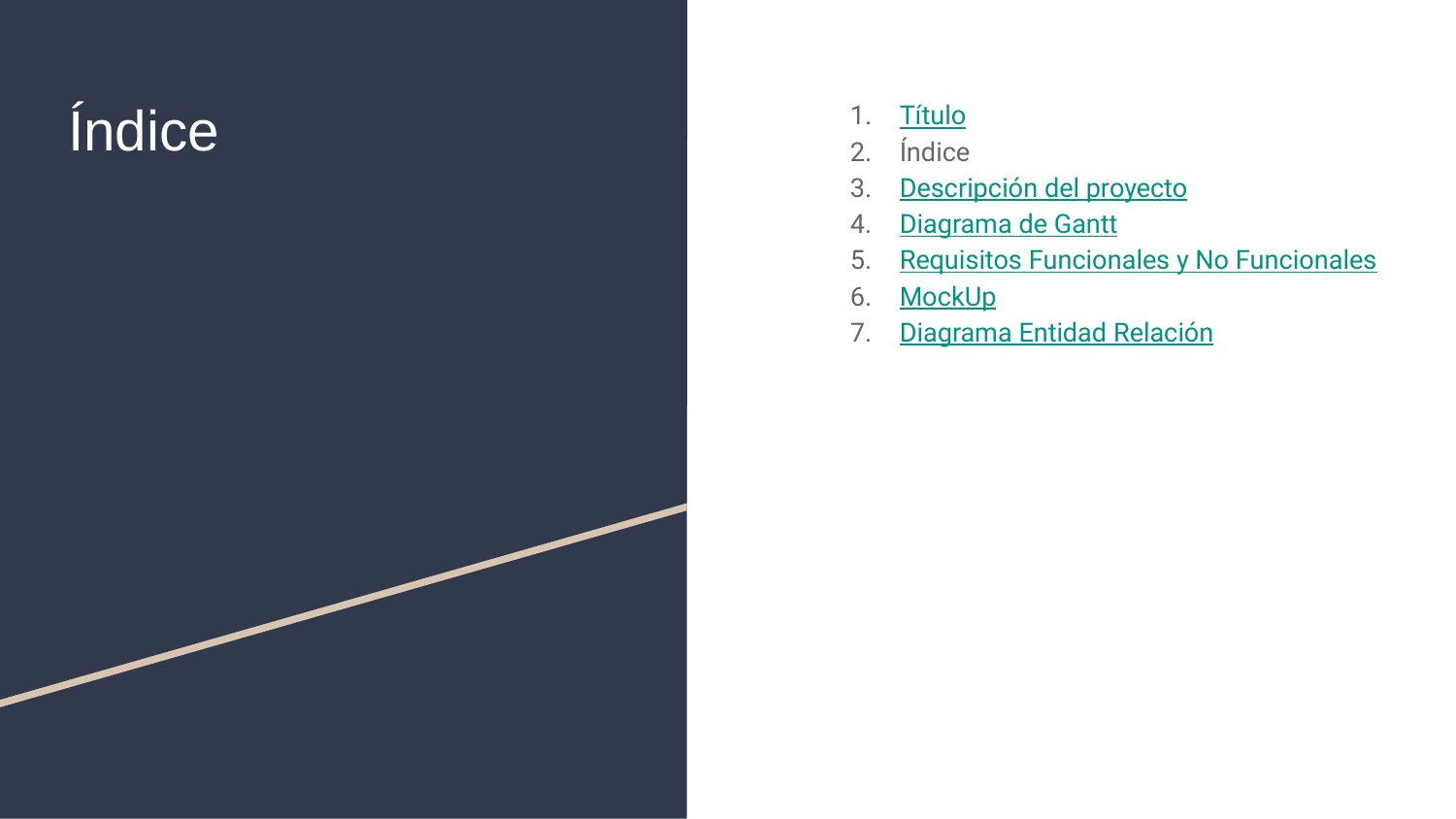

# Índice
Título
Índice
Descripción del proyecto
Diagrama de Gantt
Requisitos Funcionales y No Funcionales
MockUp
Diagrama Entidad Relación